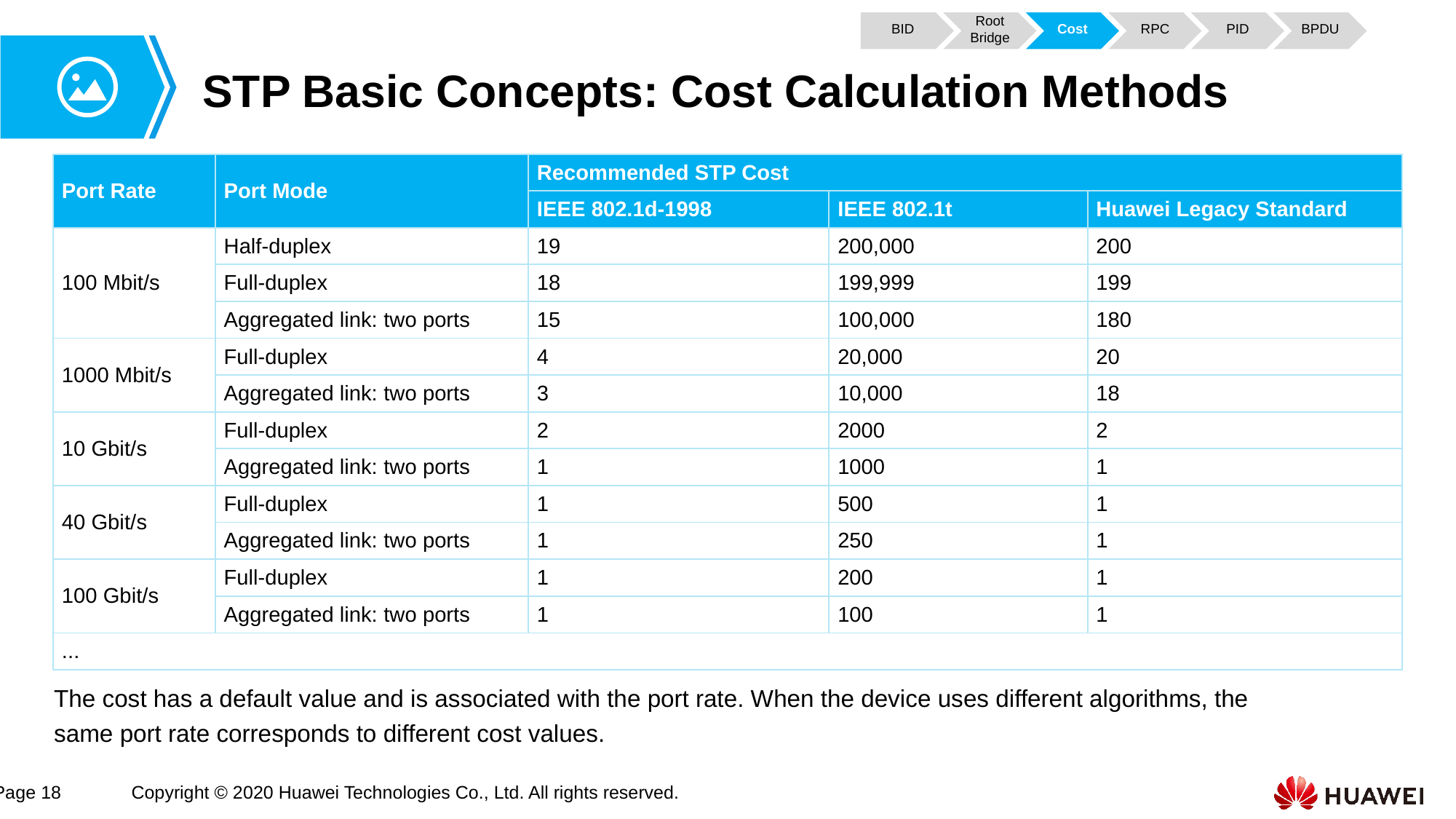

BID
Root Bridge
Cost
RPC
PID
BPDU
# STP Basic Concepts: Cost Calculation Methods
| Port Rate | Port Mode | Recommended STP Cost |  |  |
| --- | --- | --- | --- | --- |
|  |  | IEEE 802.1d-1998 | IEEE 802.1t | Huawei Legacy Standard |
| 100 Mbit/s | Half-duplex | 19 | 200,000 | 200 |
|  | Full-duplex | 18 | 199,999 | 199 |
|  | Aggregated link: two ports | 15 | 100,000 | 180 |
| 1000 Mbit/s | Full-duplex | 4 | 20,000 | 20 |
|  | Aggregated link: two ports | 3 | 10,000 | 18 |
| 10 Gbit/s | Full-duplex | 2 | 2000 | 2 |
|  | Aggregated link: two ports | 1 | 1000 | 1 |
| 40 Gbit/s | Full-duplex | 1 | 500 | 1 |
|  | Aggregated link: two ports | 1 | 250 | 1 |
| 100 Gbit/s | Full-duplex | 1 | 200 | 1 |
|  | Aggregated link: two ports | 1 | 100 | 1 |
| ... |  |  |  |  |
The cost has a default value and is associated with the port rate. When the device uses different algorithms, the same port rate corresponds to different cost values.